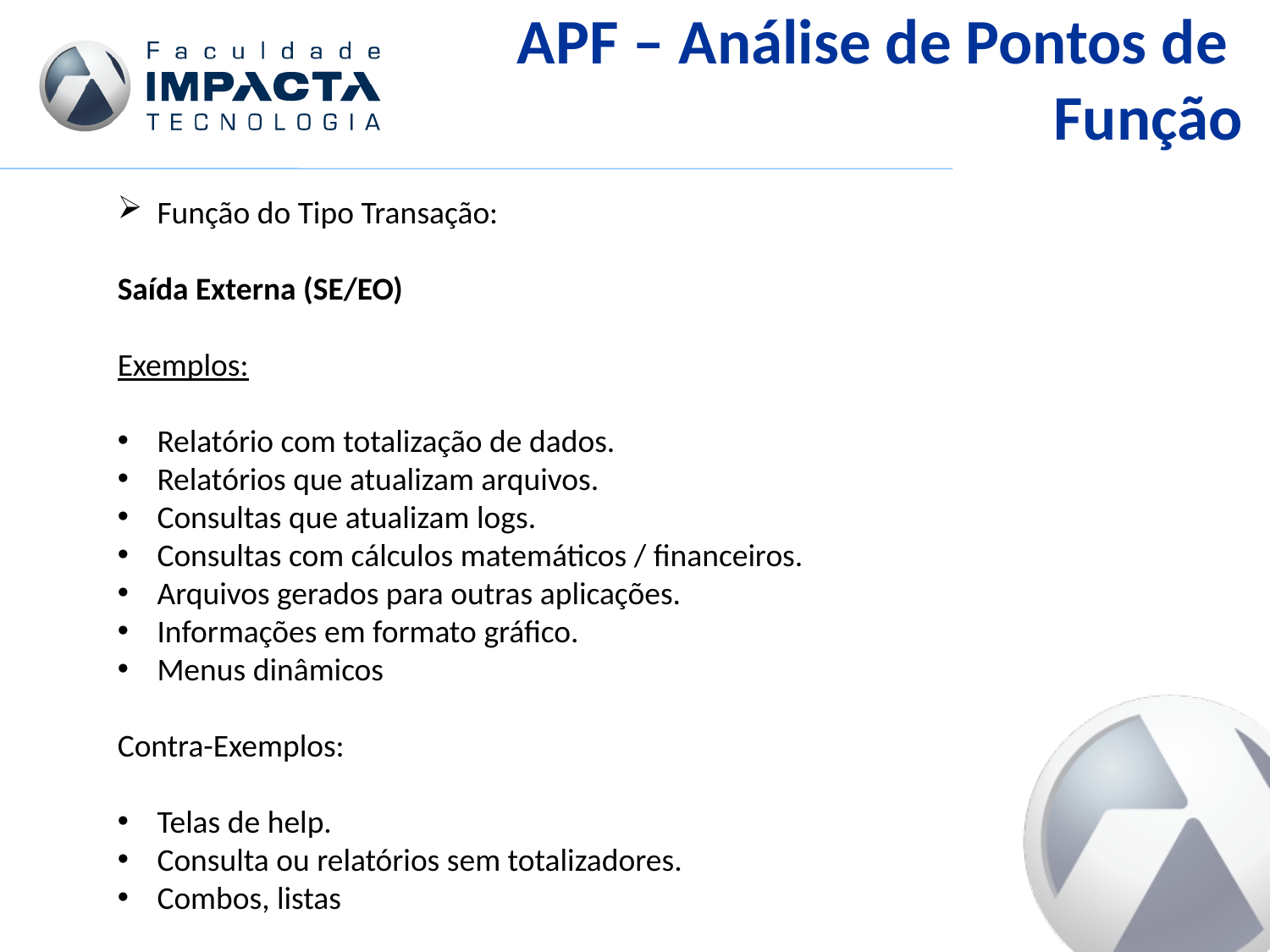

APF – Análise de Pontos de
Função
Função do Tipo Transação:

Saída Externa (SE/EO)

Exemplos:

Relatório com totalização de dados.
Relatórios que atualizam arquivos.
Consultas que atualizam logs.
Consultas com cálculos matemáticos / financeiros.
Arquivos gerados para outras aplicações.
Informações em formato gráfico.
Menus dinâmicos

Contra-Exemplos:

Telas de help.
Consulta ou relatórios sem totalizadores.
Combos, listas